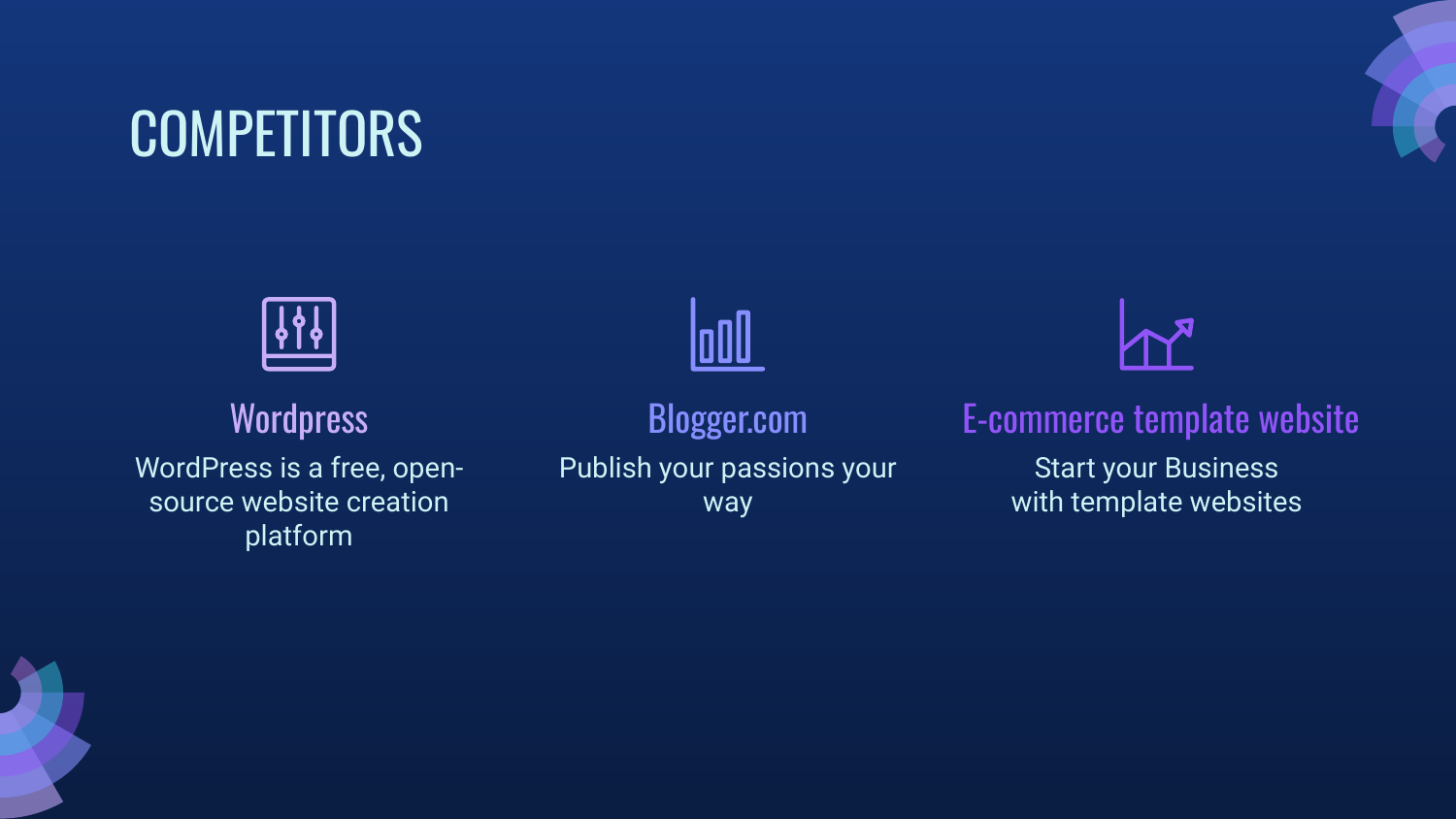

# COMPETITORS

Wordpress
Blogger.com
 E-commerce template website
WordPress is a free, open-source website creation platform

Publish your passions your way

Start your Business with template websites